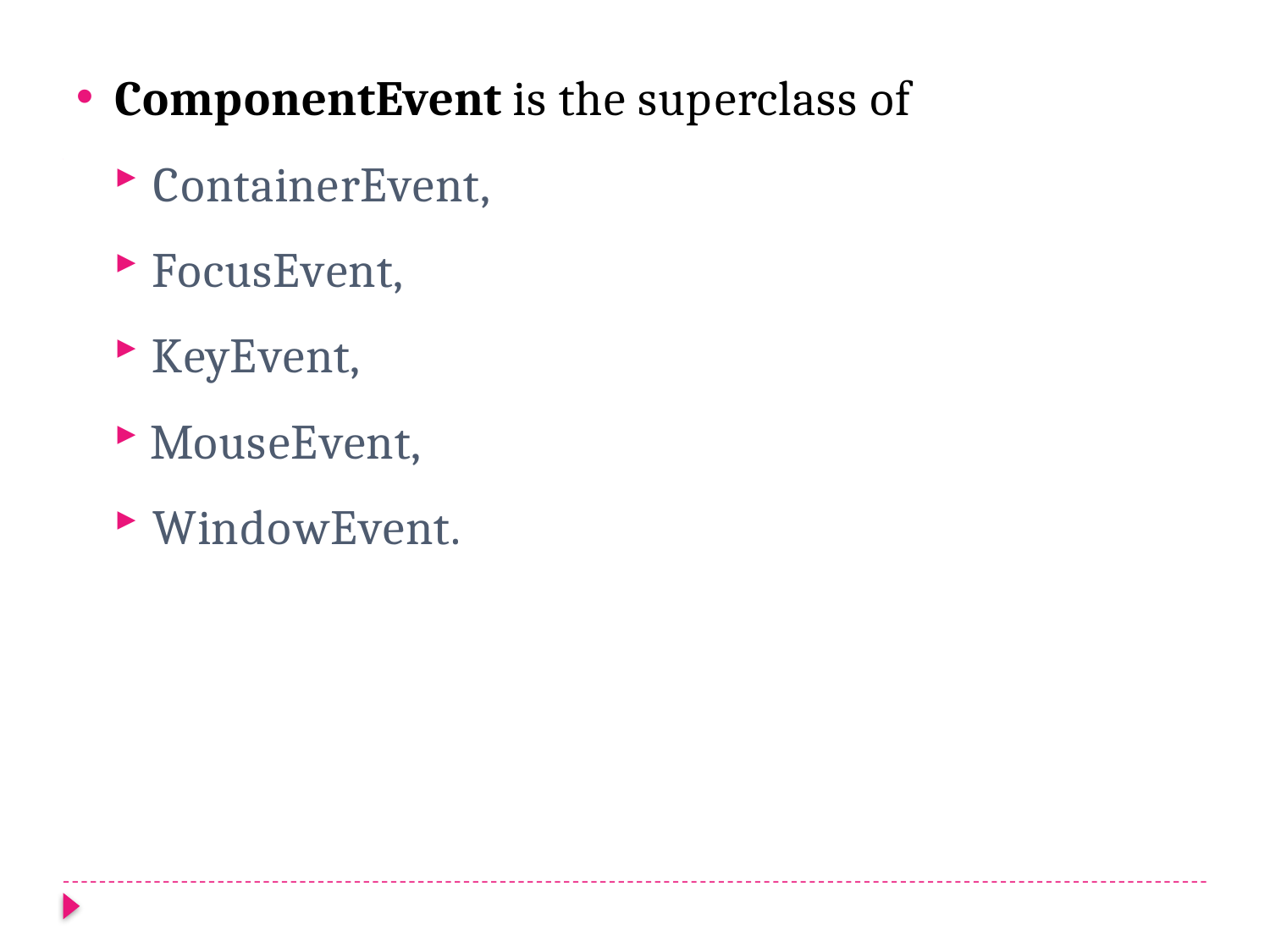

ComponentEvent is the superclass of
ContainerEvent,
FocusEvent,
KeyEvent,
MouseEvent,
WindowEvent.